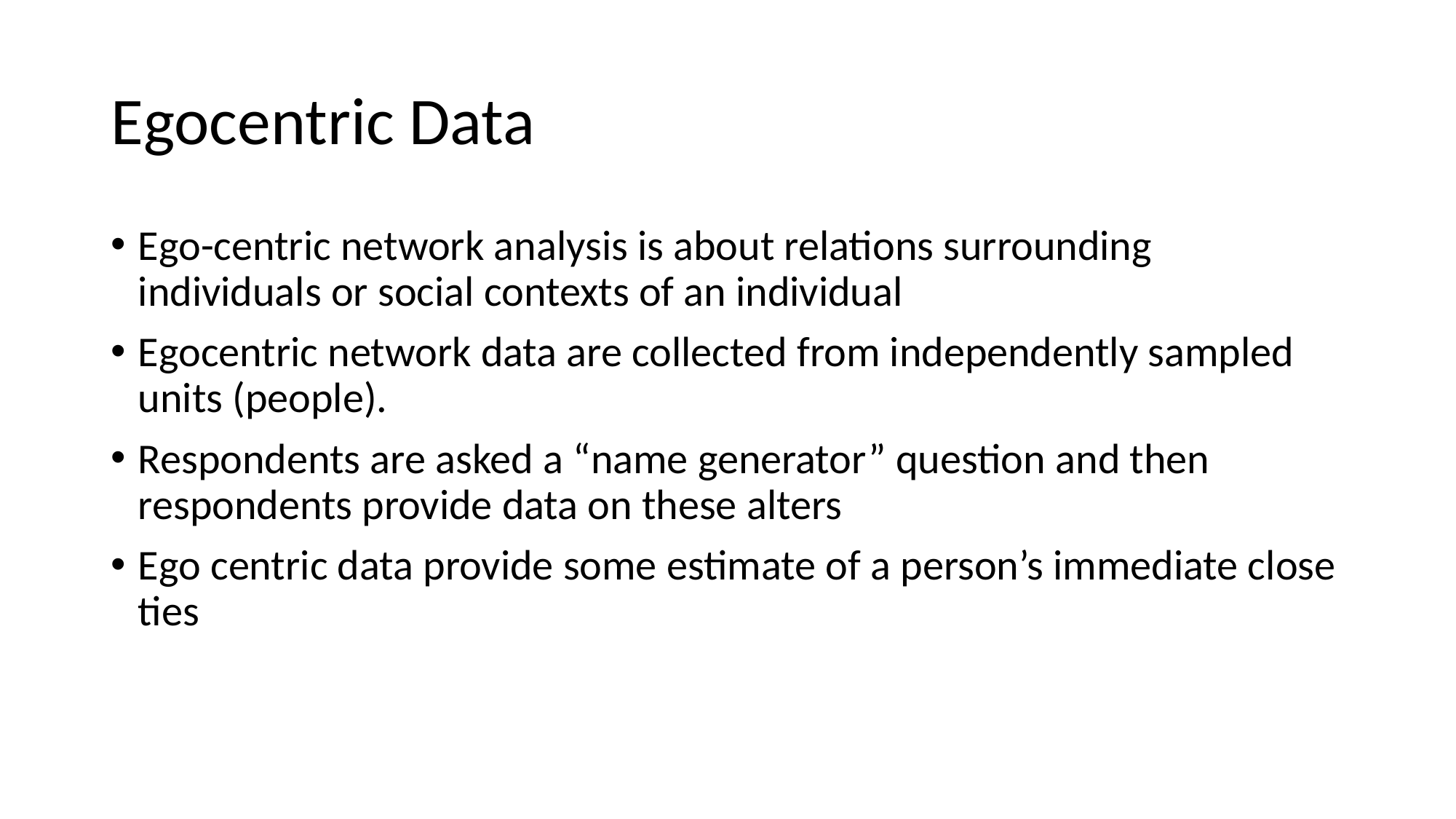

Egocentric Data
Ego-centric network analysis is about relations surrounding individuals or social contexts of an individual
Egocentric network data are collected from independently sampled units (people).
Respondents are asked a “name generator” question and then respondents provide data on these alters
Ego centric data provide some estimate of a person’s immediate close ties